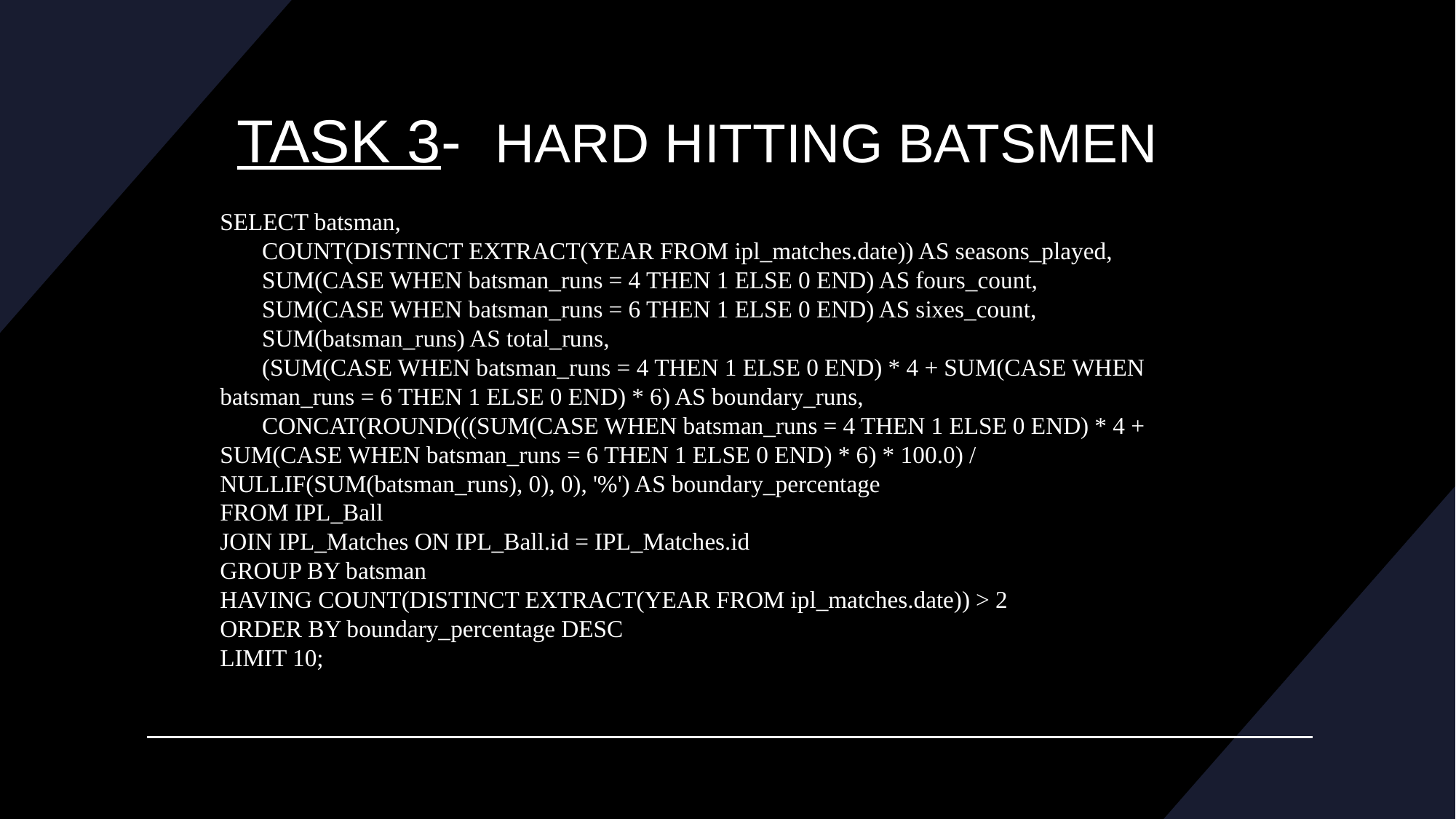

# TASK 3-  HARD HITTING BATSMEN
SELECT batsman,
       COUNT(DISTINCT EXTRACT(YEAR FROM ipl_matches.date)) AS seasons_played,
       SUM(CASE WHEN batsman_runs = 4 THEN 1 ELSE 0 END) AS fours_count,
       SUM(CASE WHEN batsman_runs = 6 THEN 1 ELSE 0 END) AS sixes_count,
       SUM(batsman_runs) AS total_runs,
       (SUM(CASE WHEN batsman_runs = 4 THEN 1 ELSE 0 END) * 4 + SUM(CASE WHEN batsman_runs = 6 THEN 1 ELSE 0 END) * 6) AS boundary_runs,
       CONCAT(ROUND(((SUM(CASE WHEN batsman_runs = 4 THEN 1 ELSE 0 END) * 4 + SUM(CASE WHEN batsman_runs = 6 THEN 1 ELSE 0 END) * 6) * 100.0) / NULLIF(SUM(batsman_runs), 0), 0), '%') AS boundary_percentage
FROM IPL_Ball
JOIN IPL_Matches ON IPL_Ball.id = IPL_Matches.id
GROUP BY batsman
HAVING COUNT(DISTINCT EXTRACT(YEAR FROM ipl_matches.date)) > 2
ORDER BY boundary_percentage DESC
LIMIT 10;